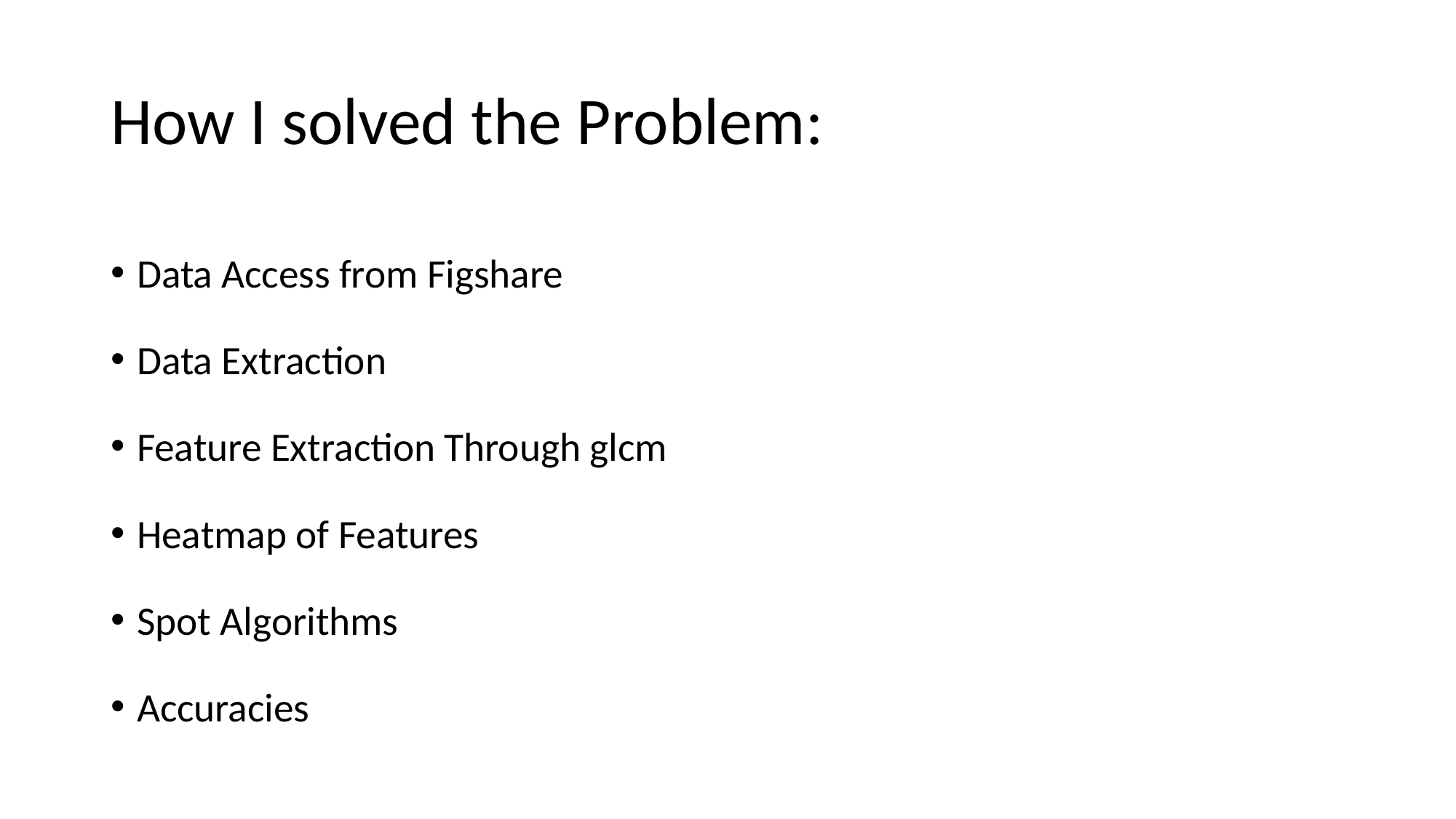

# How I solved the Problem:
Data Access from Figshare
Data Extraction
Feature Extraction Through glcm
Heatmap of Features
Spot Algorithms
Accuracies